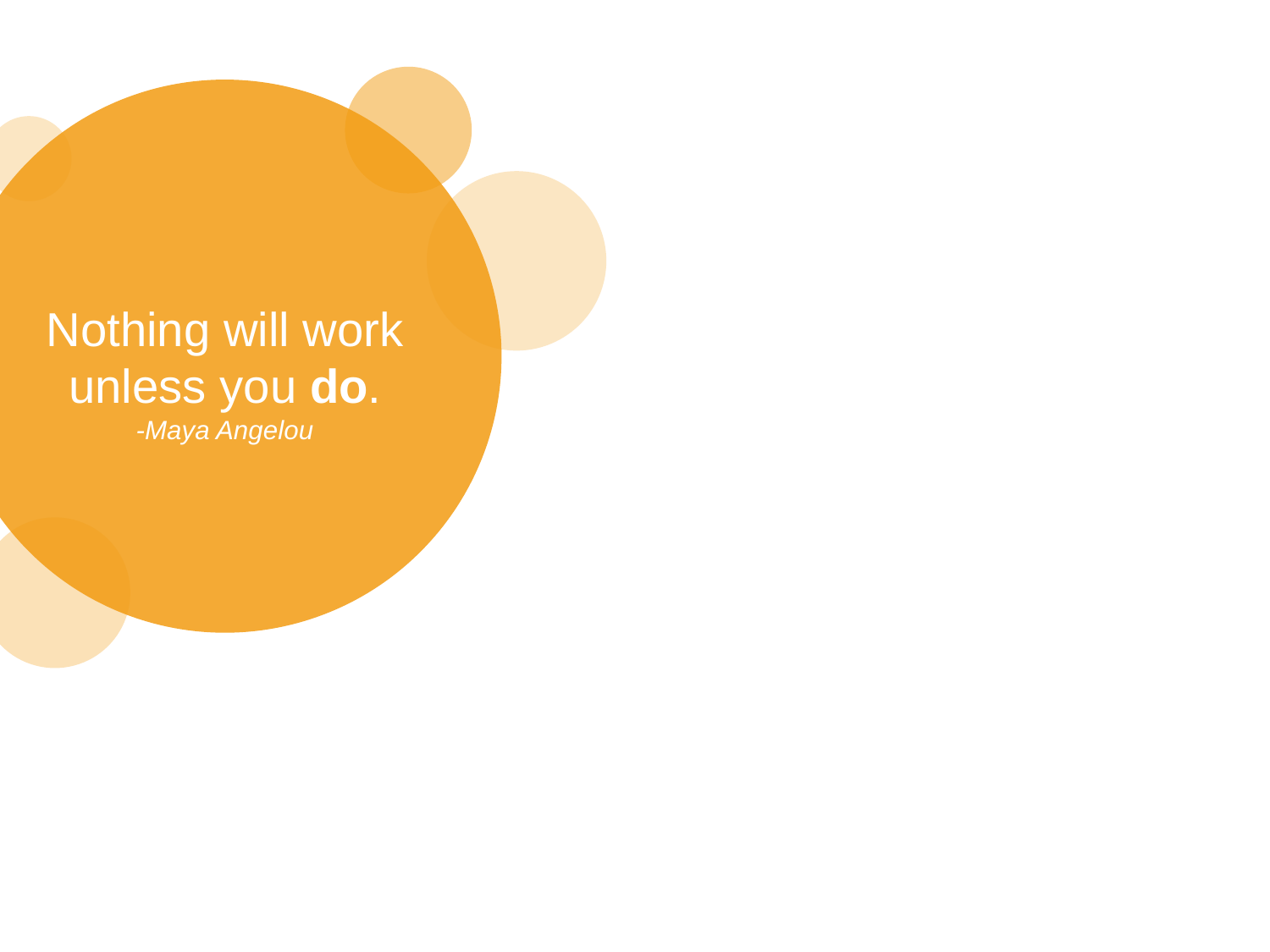

Nothing will work unless you do.
-Maya Angelou